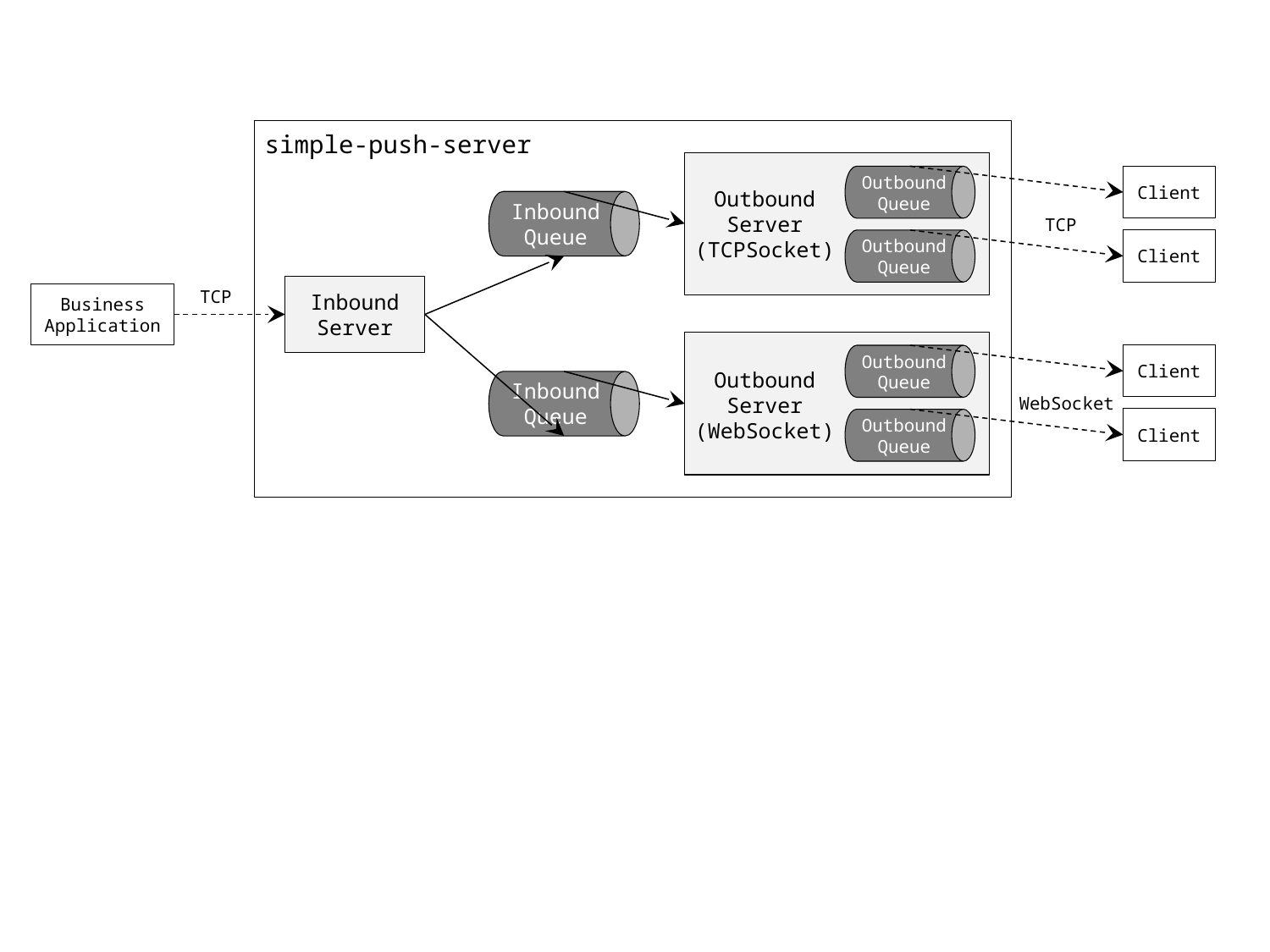

simple-push-server

Client
Outbound
Queue
Outbound
Server
(TCPSocket)

Inbound
Queue
TCP
Client
Outbound
Queue
Inbound
Server
Business
Application
TCP

Client
Outbound
Queue
Outbound
Server
(WebSocket)

Inbound
Queue
WebSocket
Client
Outbound
Queue